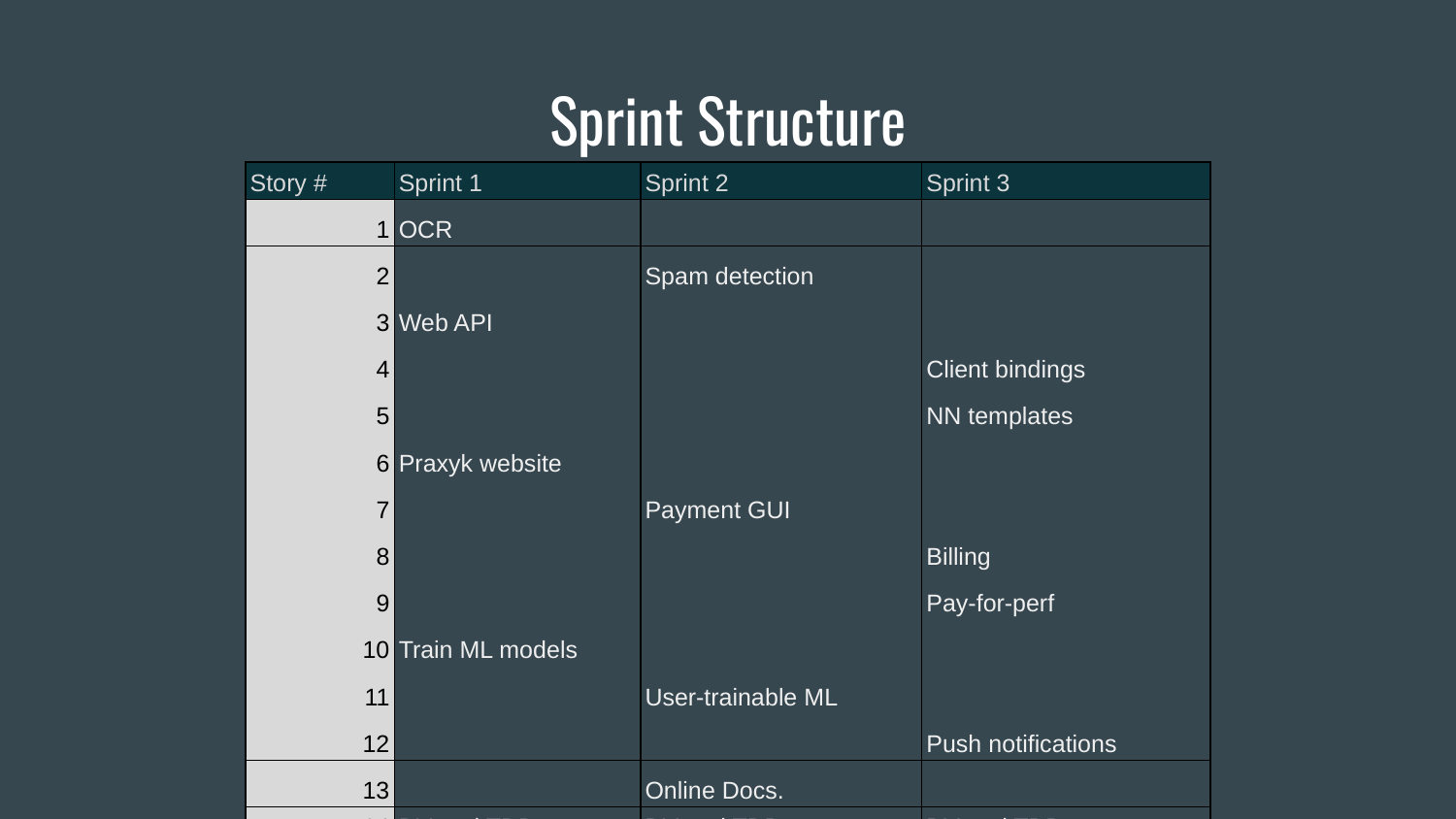

# Sprint Structure
| Story # | Sprint 1 | Sprint 2 | Sprint 3 |
| --- | --- | --- | --- |
| 1 | OCR |  |  |
| 2 |  | Spam detection |  |
| 3 | Web API |  |  |
| 4 |  |  | Client bindings |
| 5 |  |  | NN templates |
| 6 | Praxyk website |  |  |
| 7 |  | Payment GUI |  |
| 8 |  |  | Billing |
| 9 |  |  | Pay-for-perf |
| 10 | Train ML models |  |  |
| 11 |  | User-trainable ML |  |
| 12 |  |  | Push notifications |
| 13 |  | Online Docs. |  |
| 14 | DV and TDD | DV and TDD | DV and TDD |
| Totals | 5 | 6 | 6 |